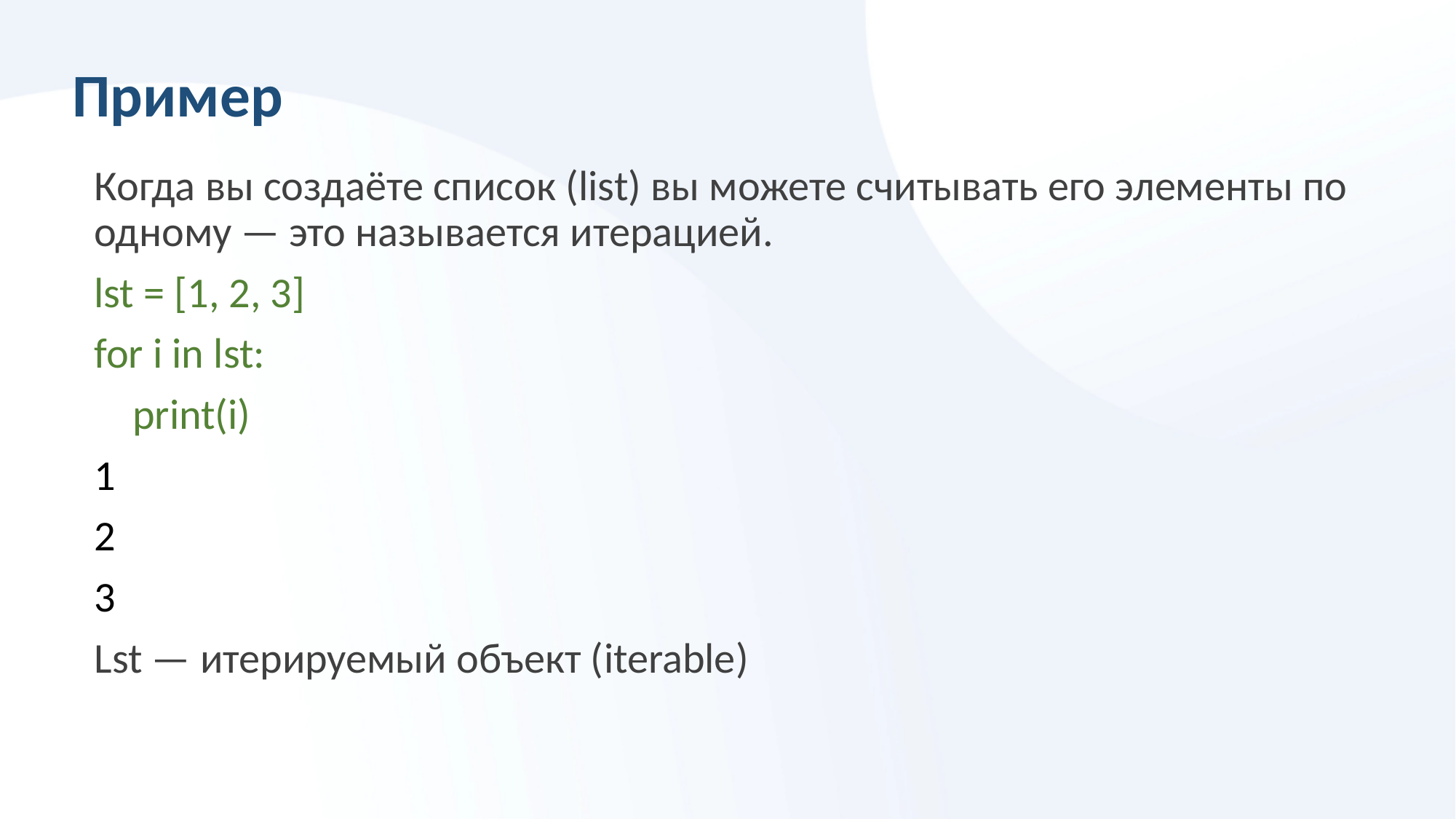

# Пример
Когда вы создаёте список (list) вы можете считывать его элементы по одному — это называется итерацией.
lst = [1, 2, 3]
for i in lst:
    print(i)
1
2
3
Lst — итерируемый объект (iterable)